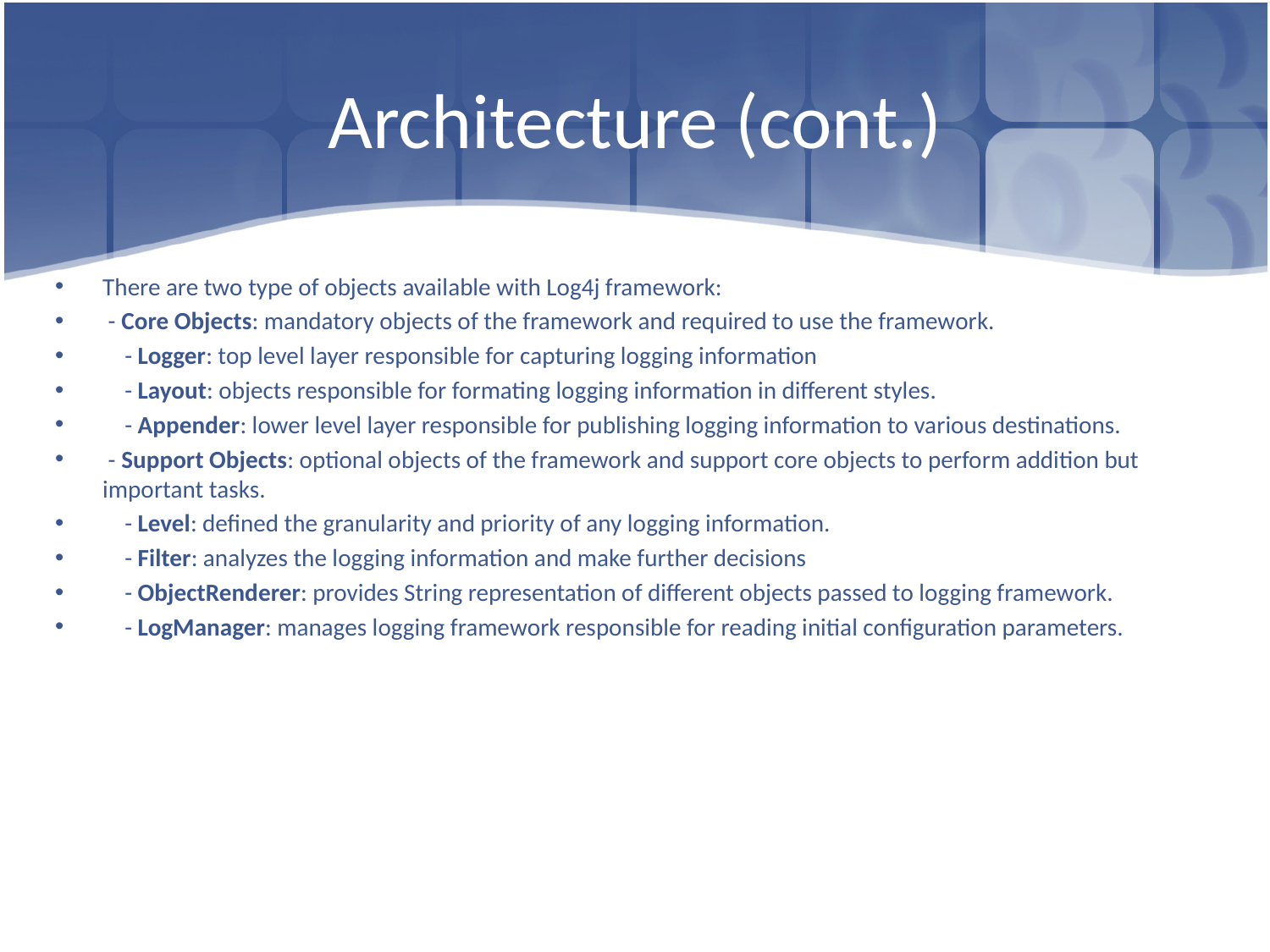

# Architecture (cont.)
There are two type of objects available with Log4j framework:
 - Core Objects: mandatory objects of the framework and required to use the framework.
    - Logger: top level layer responsible for capturing logging information
    - Layout: objects responsible for formating logging information in different styles.
    - Appender: lower level layer responsible for publishing logging information to various destinations.
 - Support Objects: optional objects of the framework and support core objects to perform addition but important tasks.
    - Level: defined the granularity and priority of any logging information.
    - Filter: analyzes the logging information and make further decisions
    - ObjectRenderer: provides String representation of different objects passed to logging framework.
    - LogManager: manages logging framework responsible for reading initial configuration parameters.